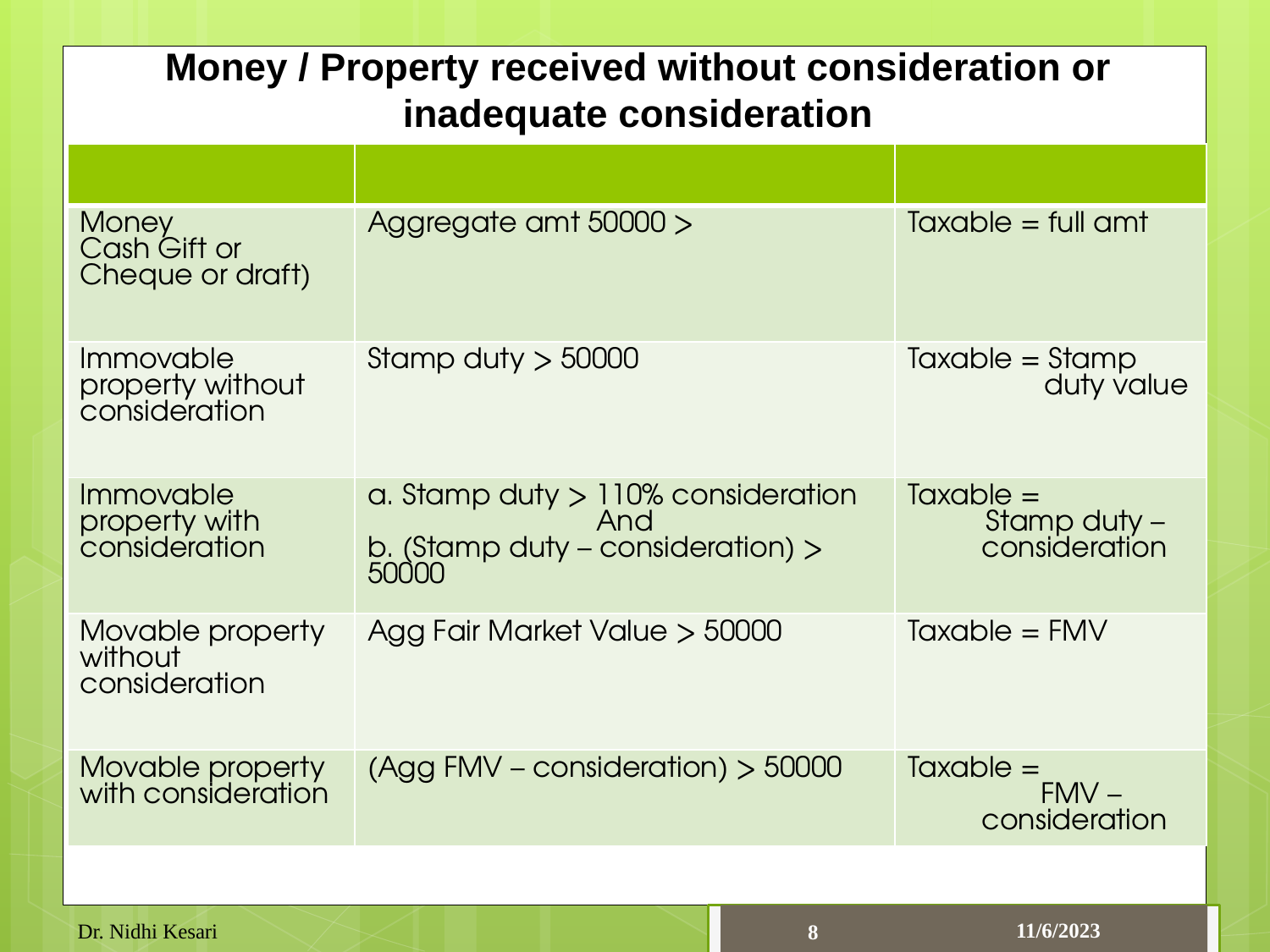

# Money / Property received without consideration or inadequate consideration
|  |  |  |
| --- | --- | --- |
| Money Cash Gift or Cheque or draft) | Aggregate amt 50000 > | Taxable = full amt |
| Immovable property without consideration | Stamp duty > 50000 | Taxable = Stamp duty value |
| Immovable property with consideration | a. Stamp duty > 110% consideration And b. (Stamp duty – consideration) > 50000 | Taxable = Stamp duty – consideration |
| Movable property without consideration | Agg Fair Market Value > 50000 | Taxable = FMV |
| Movable property with consideration | (Agg FMV – consideration) > 50000 | Taxable = FMV – consideration |
11/6/2023
Dr. Nidhi Kesari
8